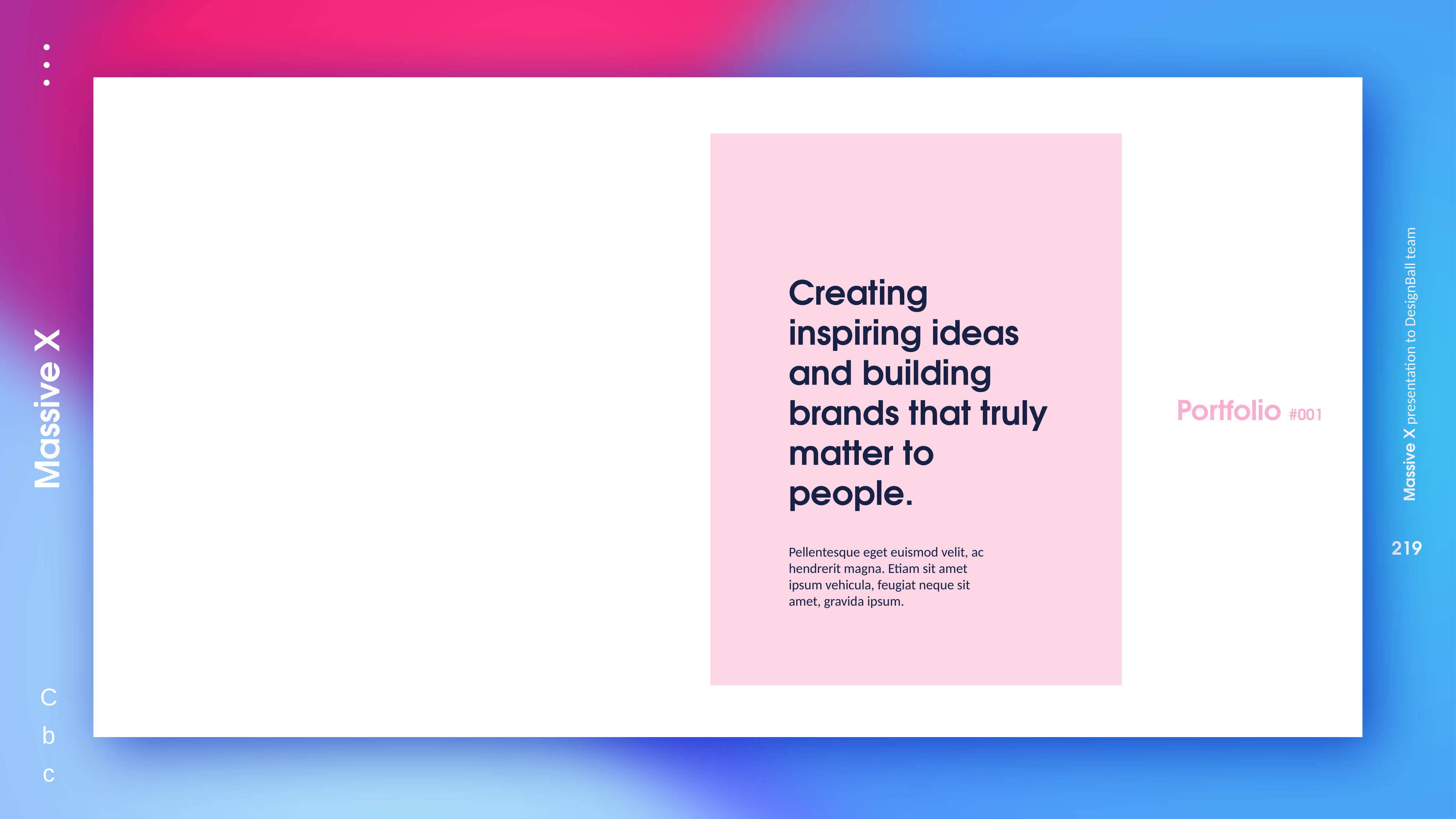

Creating inspiring ideas and building brands that truly matter to people.

Portfolio #001

Pellentesque eget euismod velit, ac hendrerit magna. Etiam sit amet ipsum vehicula, feugiat neque sit amet, gravida ipsum.